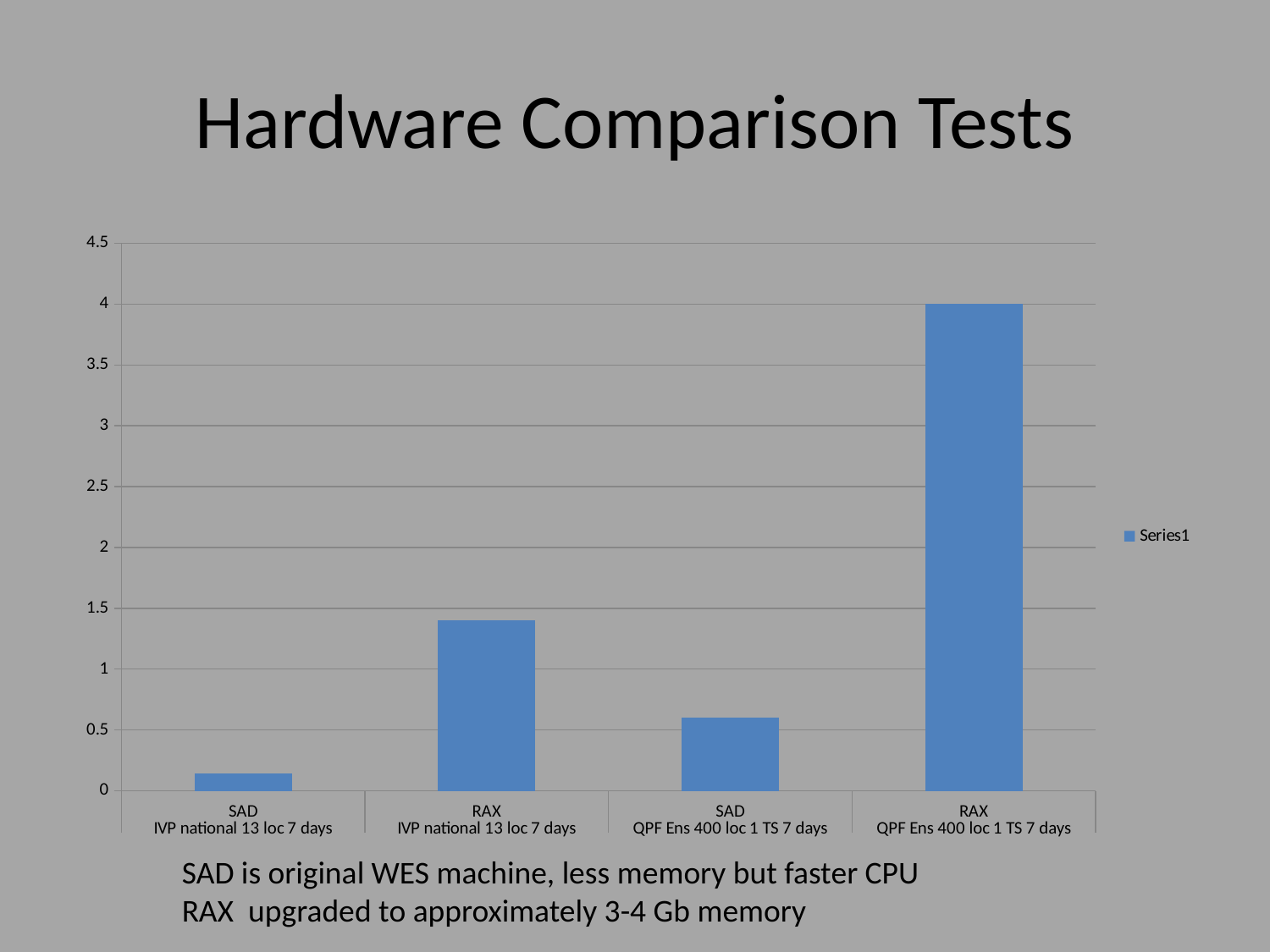

# Hardware Comparison Tests

### Chart

| Category |  |
|---|---|
| SAD | 0.14 |
| RAX | 1.4 |
| SAD | 0.6000000000000002 |
| RAX | 4.0 |
SAD is original WES machine, less memory but faster CPU
RAX  upgraded to approximately 3-4 Gb memory